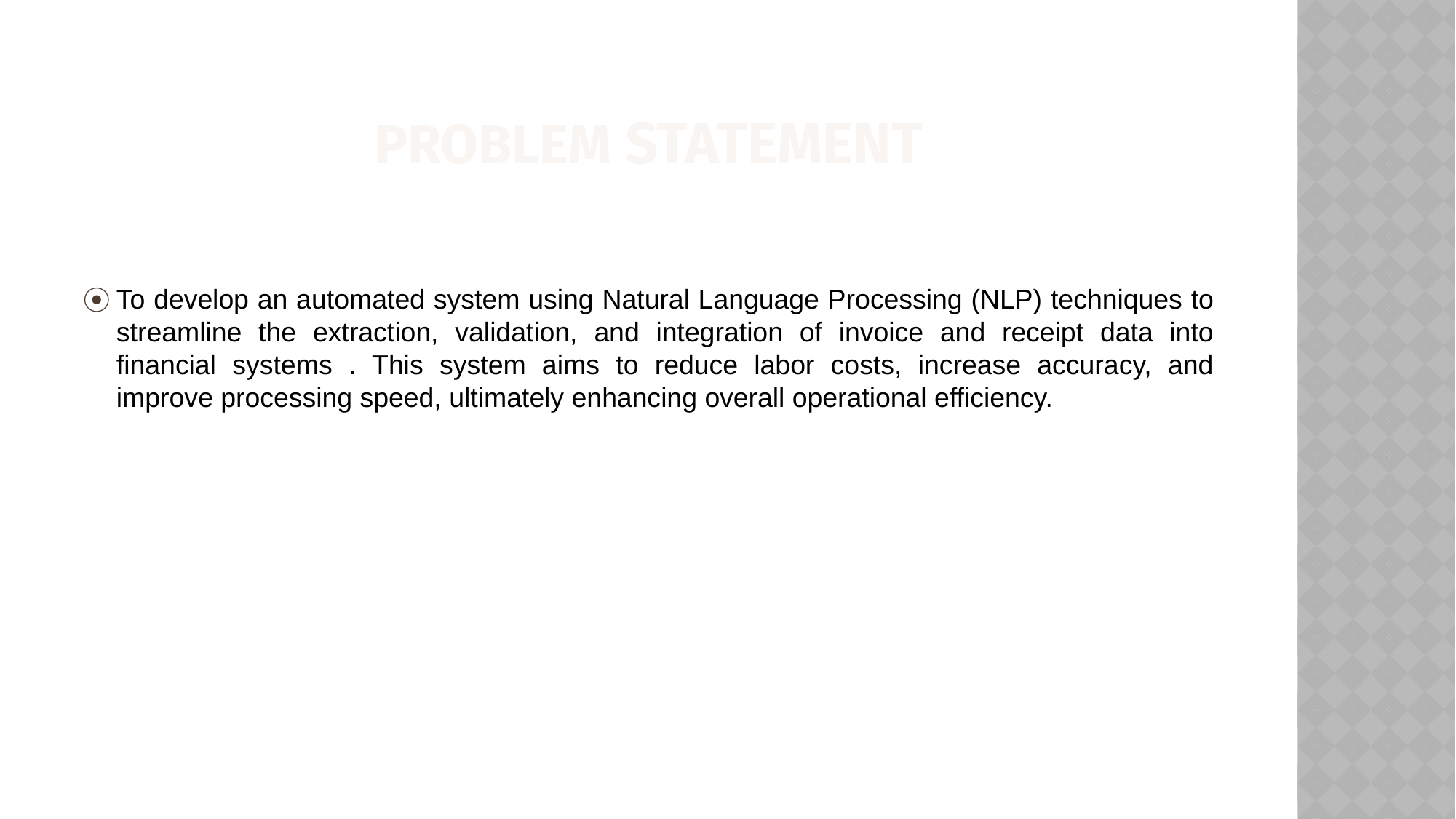

# PROBLEM STATEMENT

To develop an automated system using Natural Language Processing (NLP) techniques to streamline the extraction, validation, and integration of invoice and receipt data into financial systems . This system aims to reduce labor costs, increase accuracy, and improve processing speed, ultimately enhancing overall operational efficiency.